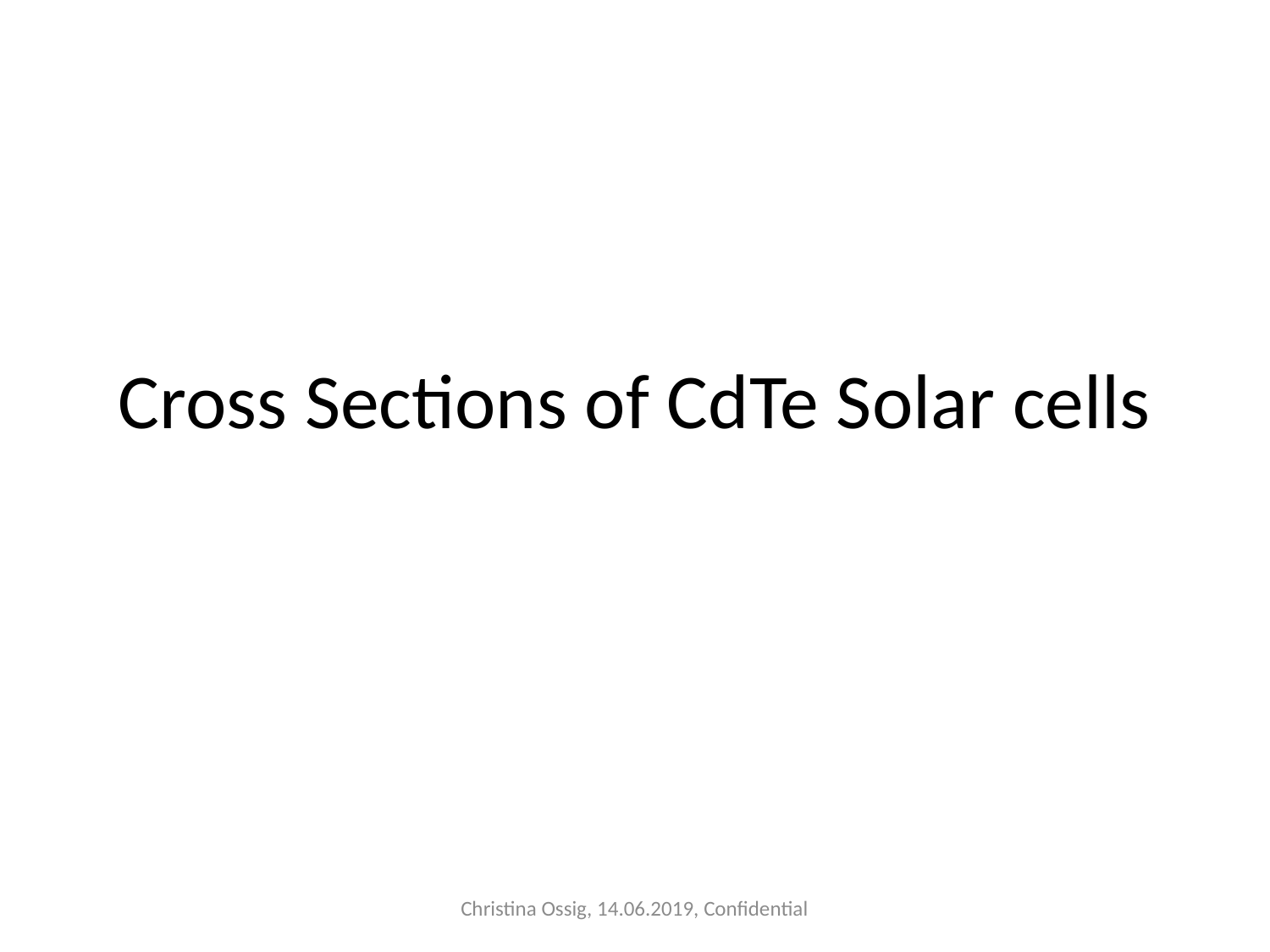

# Cross Sections of CdTe Solar cells
Christina Ossig, 14.06.2019, Confidential